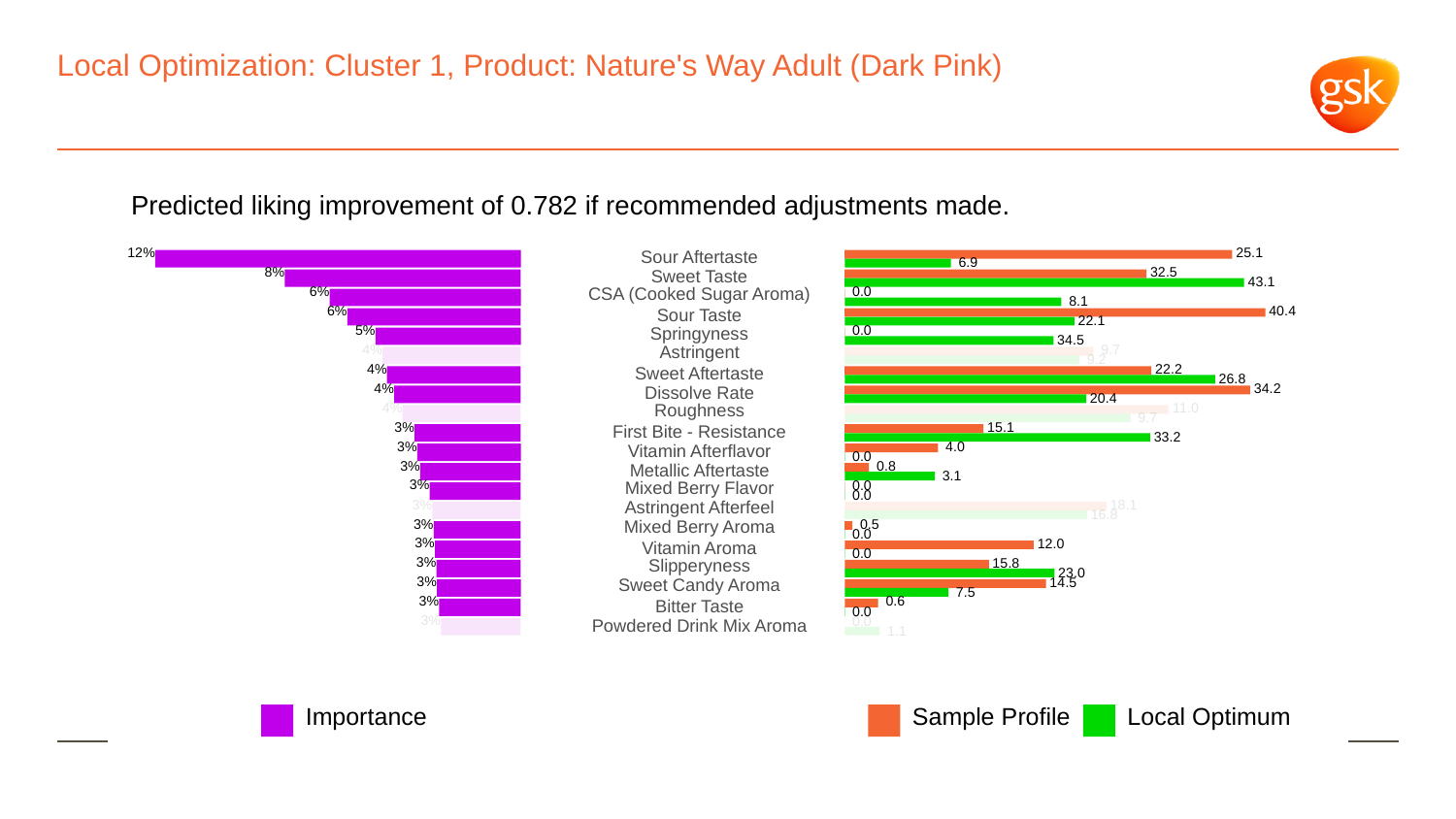

# Local Optimization: Cluster 1, Product: Nature's Way Adult (Dark Pink)

Predicted liking improvement of 0.782 if recommended adjustments made.

12%
 25.1

Sour Aftertaste
  6.9

8%
 32.5

Sweet Taste
 43.1

6%
CSA (Cooked Sugar Aroma)
  0.0

  8.1

6%
 40.4

Sour Taste
 22.1

5%
Springyness
  0.0

 34.5

4%
Astringent
  9.7

  9.2

4%
 22.2

Sweet Aftertaste
 26.8

4%
 34.2

Dissolve Rate
 20.4

4%
Roughness
 11.0

  9.7

3%
 15.1

First Bite - Resistance
 33.2

3%
  4.0

Vitamin Afterflavor
  0.0

3%
  0.8

Metallic Aftertaste
  3.1

3%
Mixed Berry Flavor
  0.0

  0.0

3%
Astringent Afterfeel
 18.1

 16.8

3%
Mixed Berry Aroma
  0.5

  0.0

3%
 12.0

Vitamin Aroma
  0.0

3%
Slipperyness
 15.8

 23.0

3%
Sweet Candy Aroma
 14.5

  7.5

3%
  0.6

Bitter Taste
  0.0

3%
  0.0

Powdered Drink Mix Aroma
  1.1

Local Optimum
Sample Profile
Importance